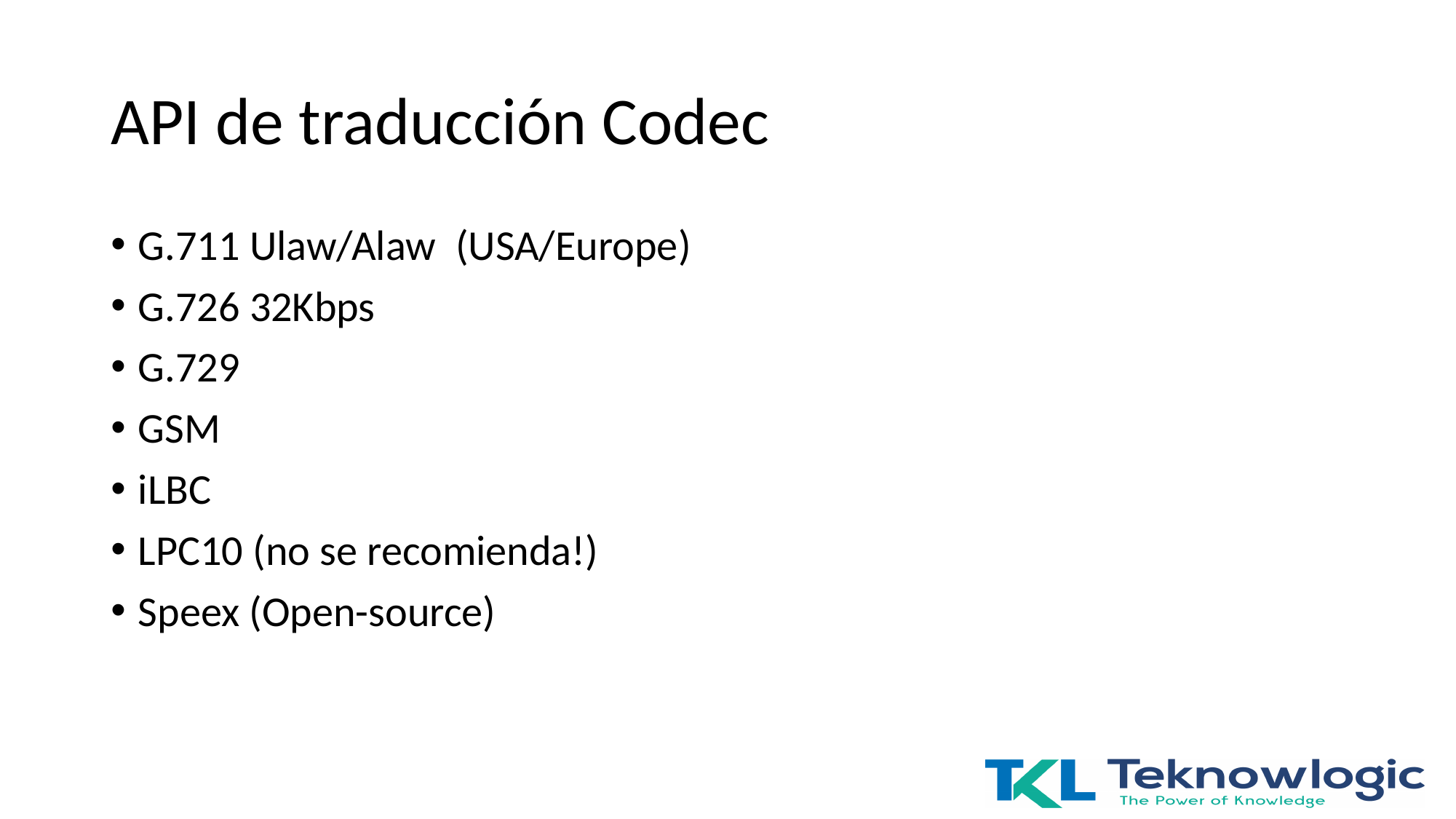

# API de traducción Codec
G.711 Ulaw/Alaw  (USA/Europe)
G.726 32Kbps
G.729
GSM
iLBC
LPC10 (no se recomienda!)
Speex (Open-source)